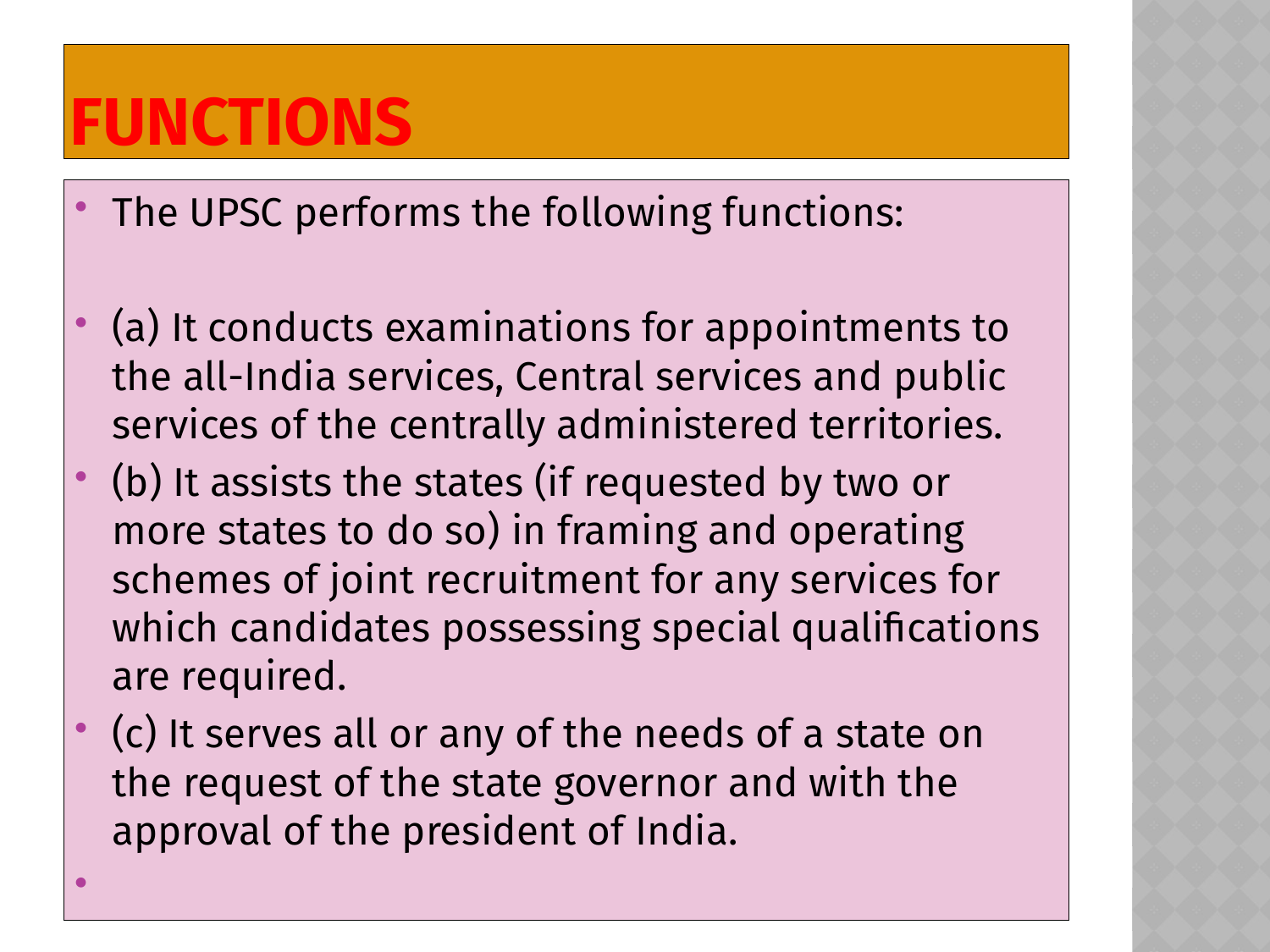

# functions
The UPSC performs the following functions:

(a) It conducts examinations for appointments to the all-India services, Central services and public services of the centrally administered territories.
(b) It assists the states (if requested by two or more states to do so) in framing and operating schemes of joint recruitment for any services for which candidates possessing special qualifications are required.
(c) It serves all or any of the needs of a state on the request of the state governor and with the approval of the president of India.